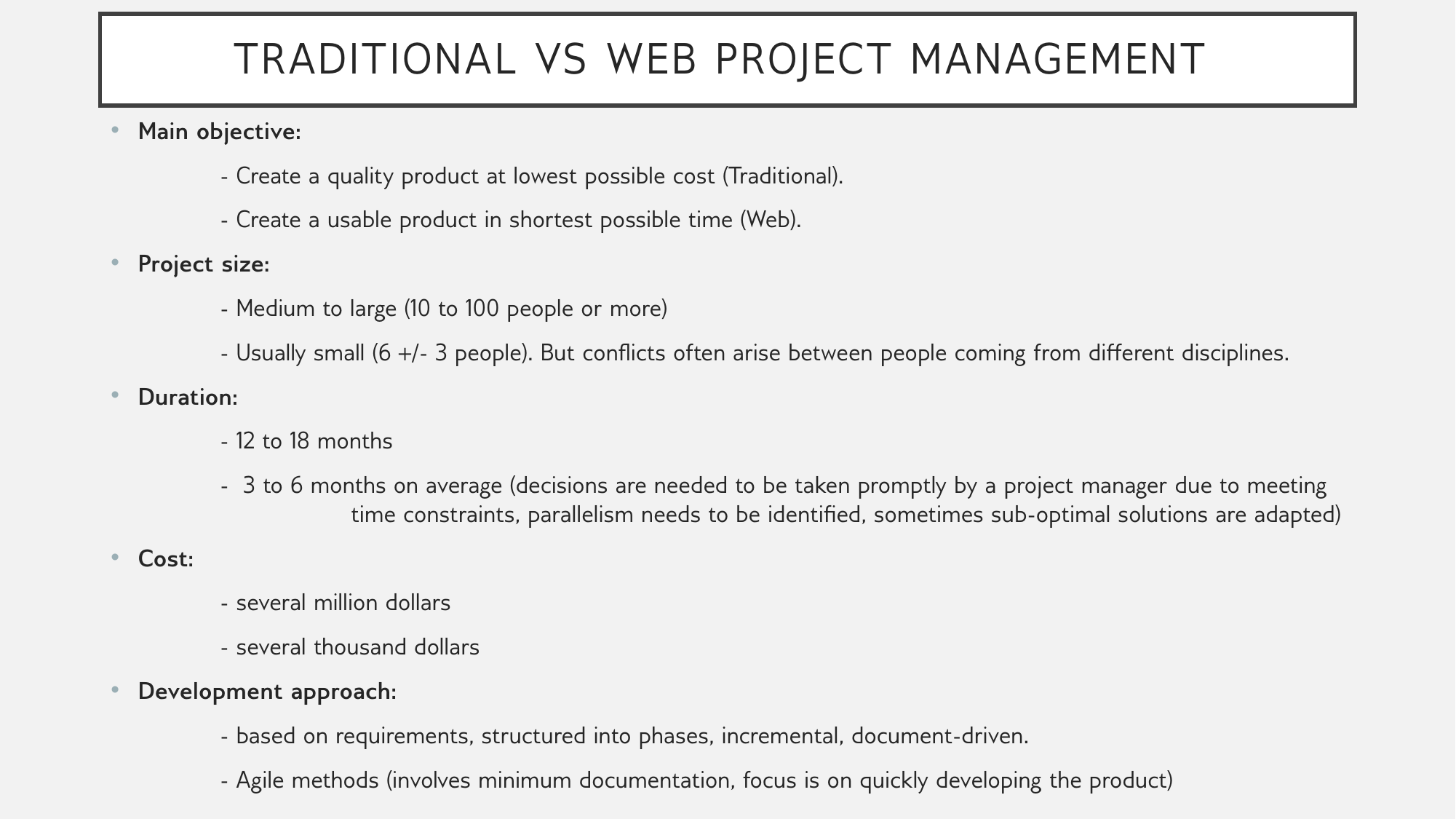

# Traditional vs web project management
Main objective:
	- Create a quality product at lowest possible cost (Traditional).
	- Create a usable product in shortest possible time (Web).
Project size:
	- Medium to large (10 to 100 people or more)
	- Usually small (6 +/- 3 people). But conflicts often arise between people coming from different disciplines.
Duration:
	- 12 to 18 months
	-  3 to 6 months on average (decisions are needed to be taken promptly by a project manager due to meeting 	 	   time constraints, parallelism needs to be identified, sometimes sub-optimal solutions are adapted)
Cost:
	- several million dollars
	- several thousand dollars
Development approach:
	- based on requirements, structured into phases, incremental, document-driven.
	- Agile methods (involves minimum documentation, focus is on quickly developing the product)